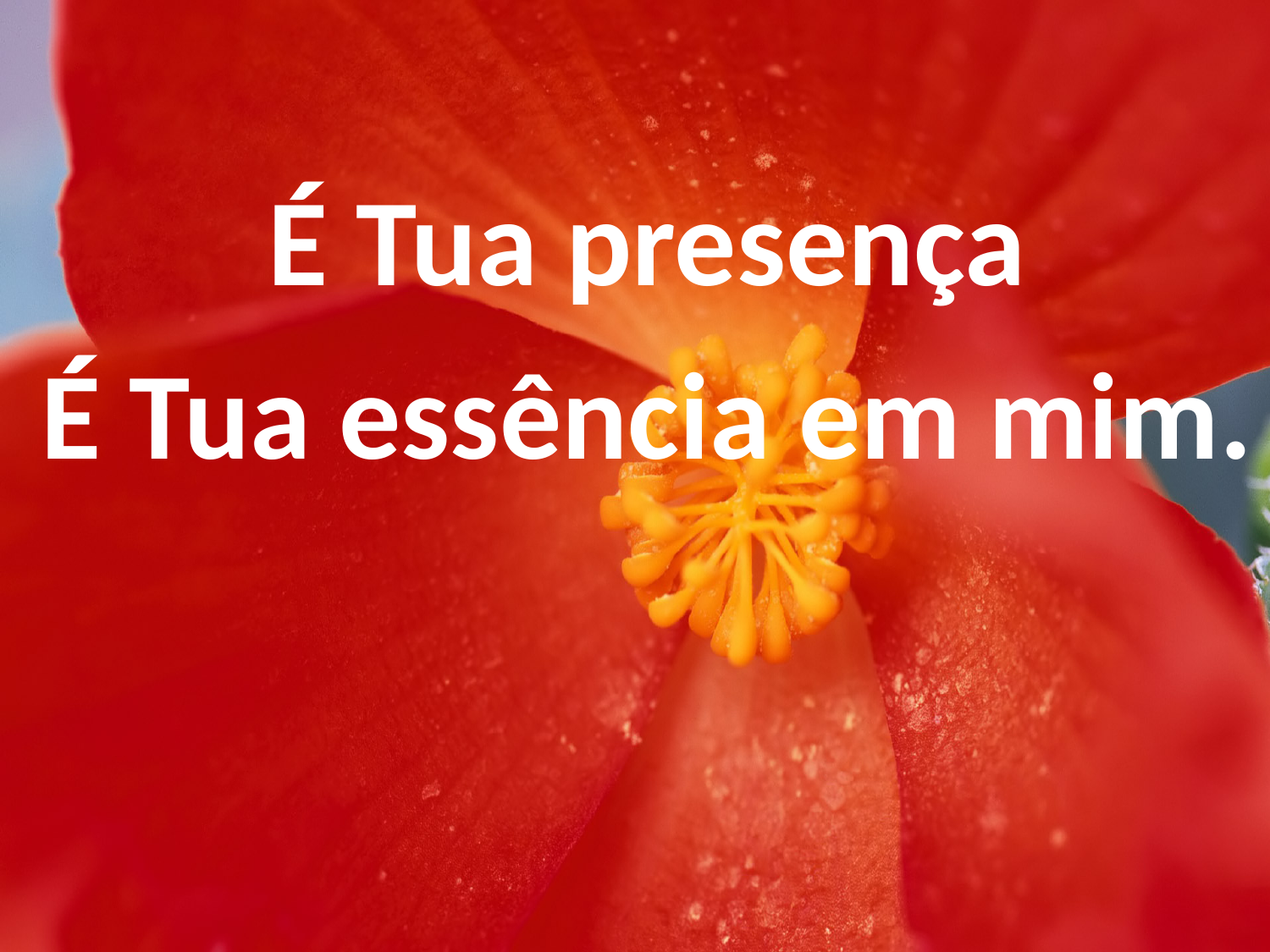

É Tua presença
É Tua essência em mim.